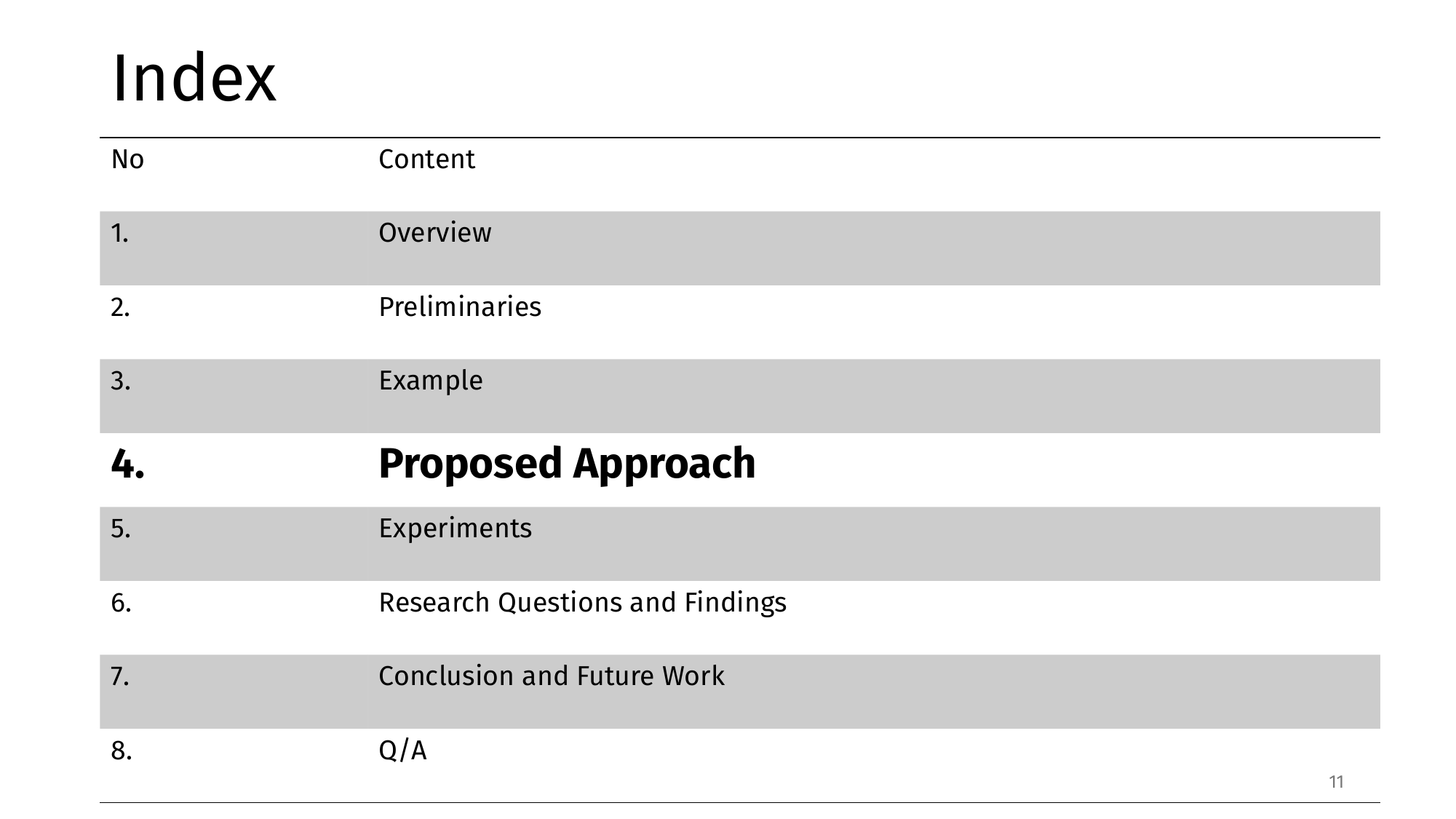

# Index
| No | Content |
| --- | --- |
| 1. | Overview |
| 2. | Preliminaries |
| 3. | Example |
| 4. | Proposed Approach |
| 5. | Experiments |
| 6. | Research Questions and Findings |
| 7. | Conclusion and Future Work |
| 8. | Q/A |
11